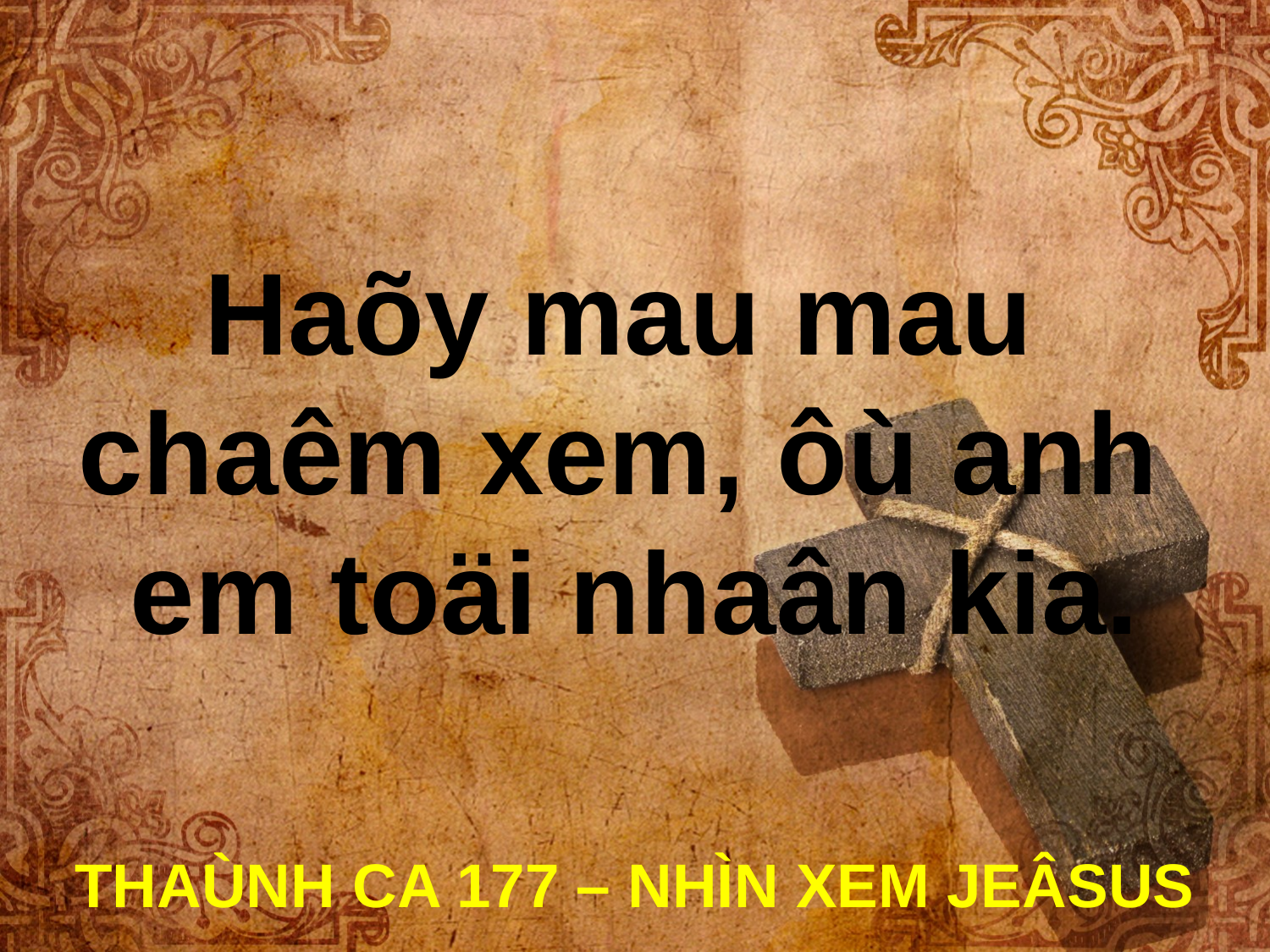

Haõy mau mau
chaêm xem, ôù anh
em toäi nhaân kia.
THAÙNH CA 177 – NHÌN XEM JEÂSUS